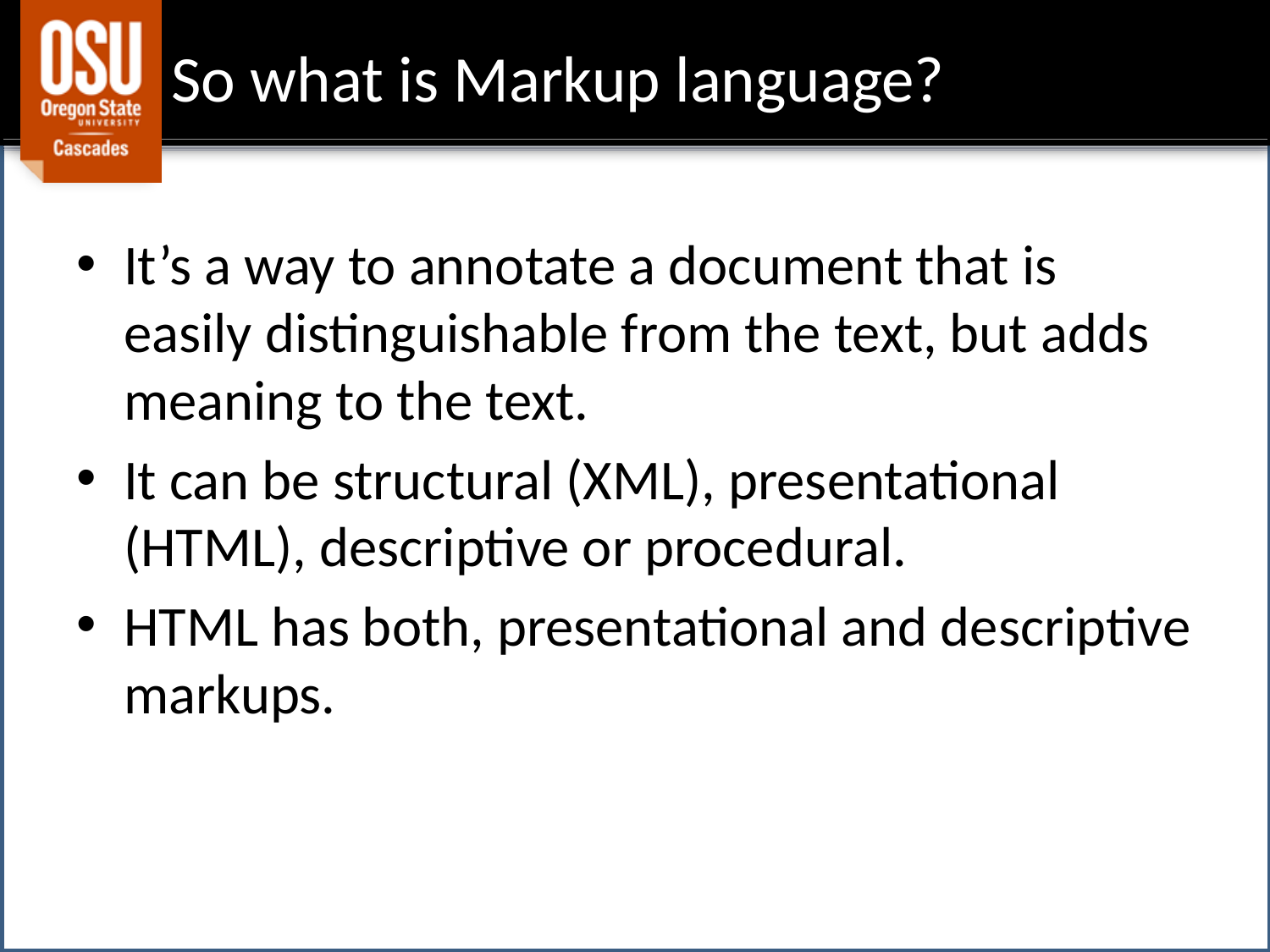

# So what is Markup language?
It’s a way to annotate a document that is easily distinguishable from the text, but adds meaning to the text.
It can be structural (XML), presentational (HTML), descriptive or procedural.
HTML has both, presentational and descriptive markups.